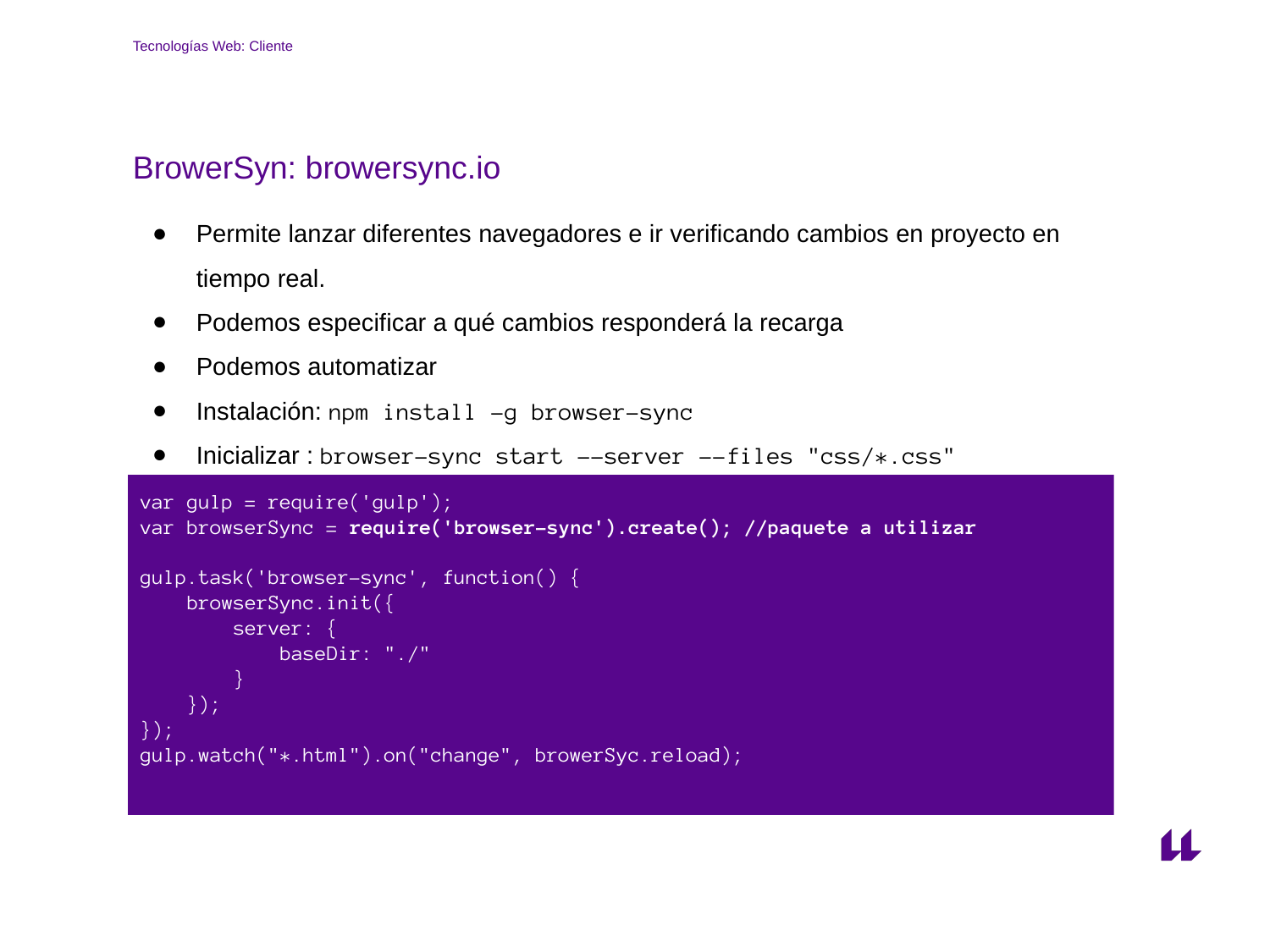

# Tecnologías Web: Cliente
BrowerSyn: browersync.io
Permite lanzar diferentes navegadores e ir verificando cambios en proyecto en tiempo real.
Podemos especificar a qué cambios responderá la recarga
Podemos automatizar
Instalación: npm install -g browser-sync
Inicializar : browser-sync start --server --files "css/*.css"

1

var gulp = require('gulp');
var browserSync = require('browser-sync').create(); //paquete a utilizar

gulp.task('browser-sync', function() {
    browserSync.init({
        server: {
            baseDir: "./"
        }
    });
});
gulp.watch("*.html").on("change", browerSyc.reload);